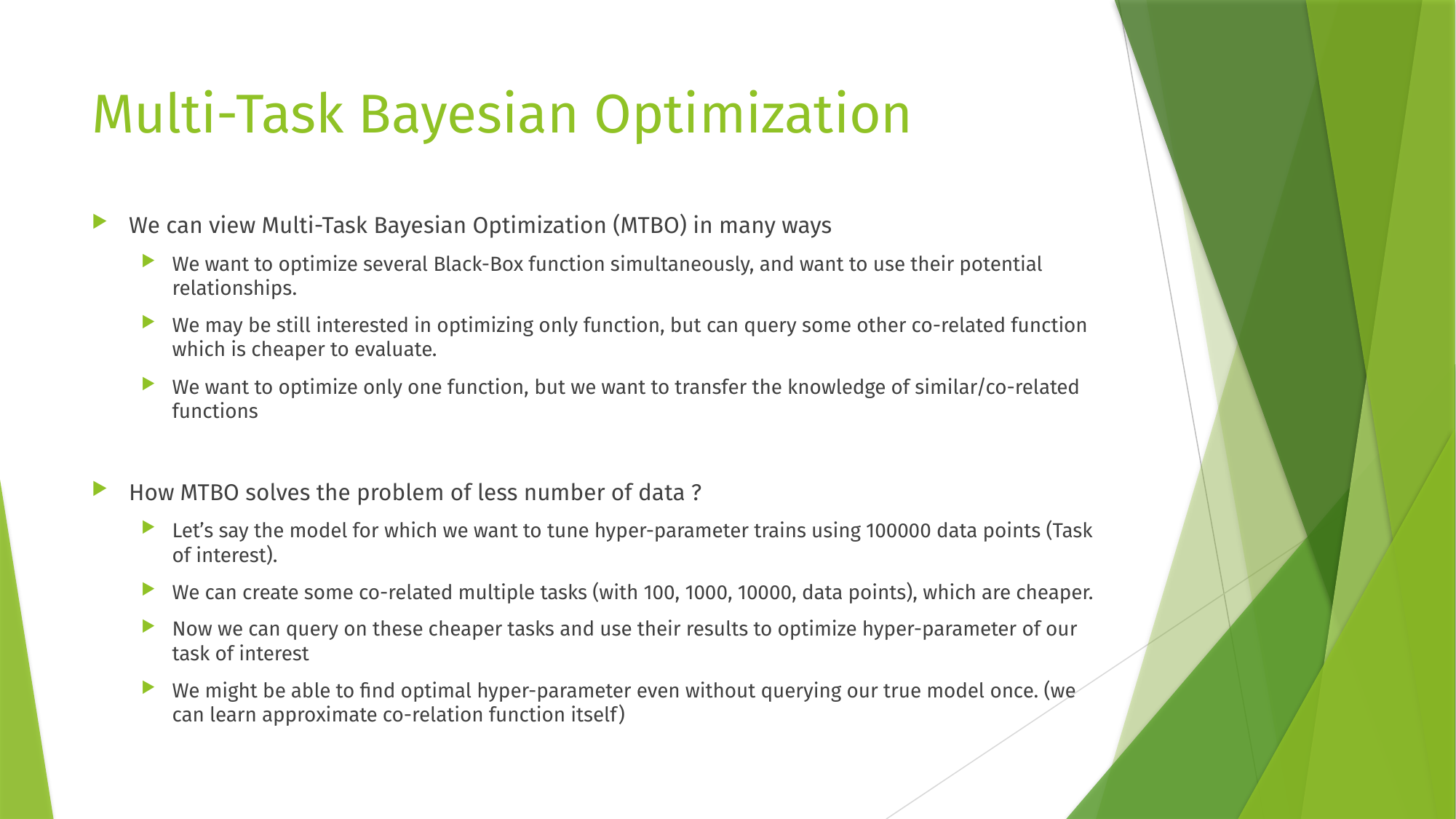

# Multi-Task Bayesian Optimization
We can view Multi-Task Bayesian Optimization (MTBO) in many ways
We want to optimize several Black-Box function simultaneously, and want to use their potential relationships.
We may be still interested in optimizing only function, but can query some other co-related function which is cheaper to evaluate.
We want to optimize only one function, but we want to transfer the knowledge of similar/co-related functions

How MTBO solves the problem of less number of data ?
Let’s say the model for which we want to tune hyper-parameter trains using 100000 data points (Task of interest).
We can create some co-related multiple tasks (with 100, 1000, 10000, data points), which are cheaper.
Now we can query on these cheaper tasks and use their results to optimize hyper-parameter of our task of interest
We might be able to find optimal hyper-parameter even without querying our true model once. (we can learn approximate co-relation function itself)